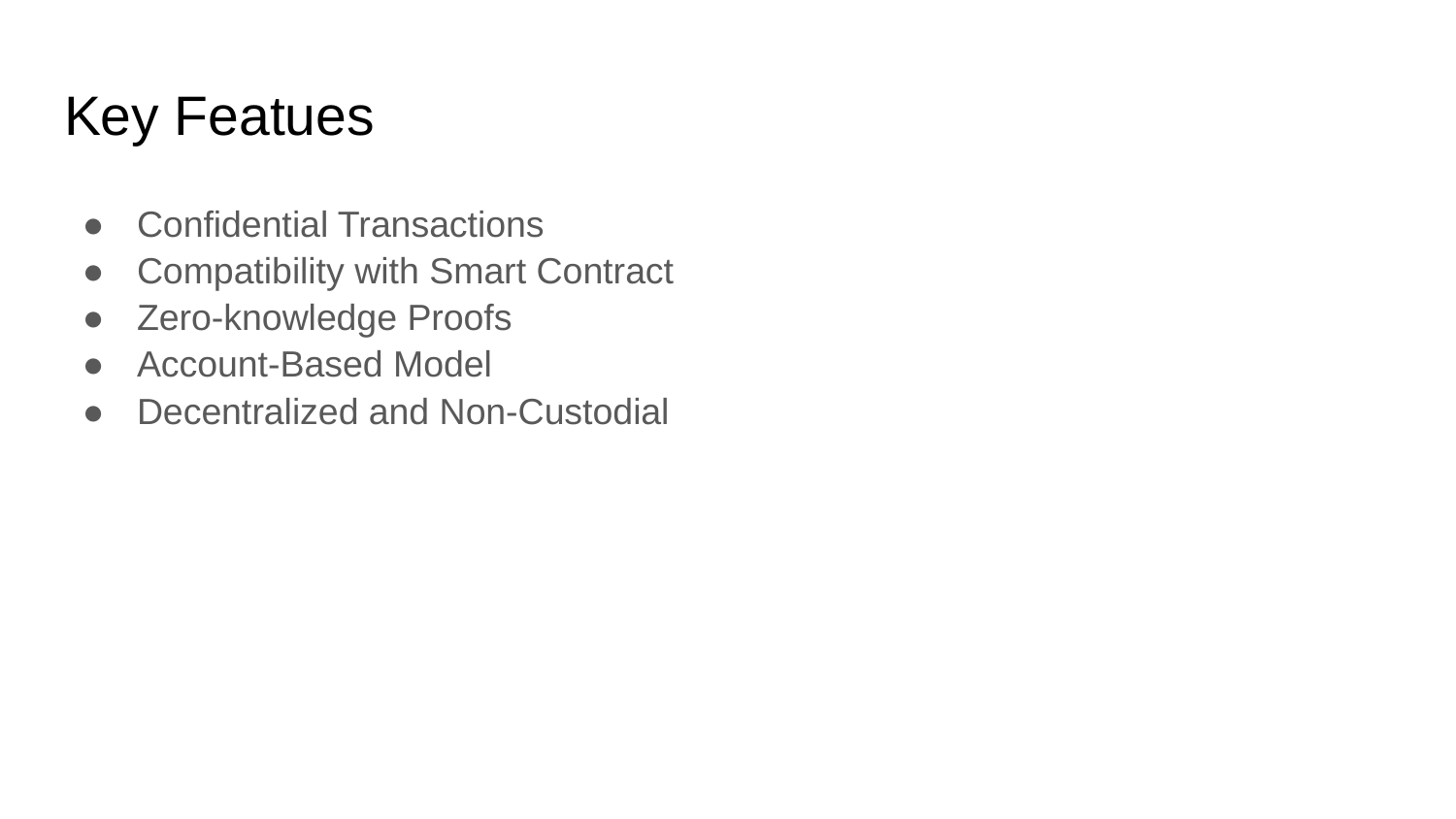

# Key Featues
Confidential Transactions
Compatibility with Smart Contract
Zero-knowledge Proofs
Account-Based Model
Decentralized and Non-Custodial